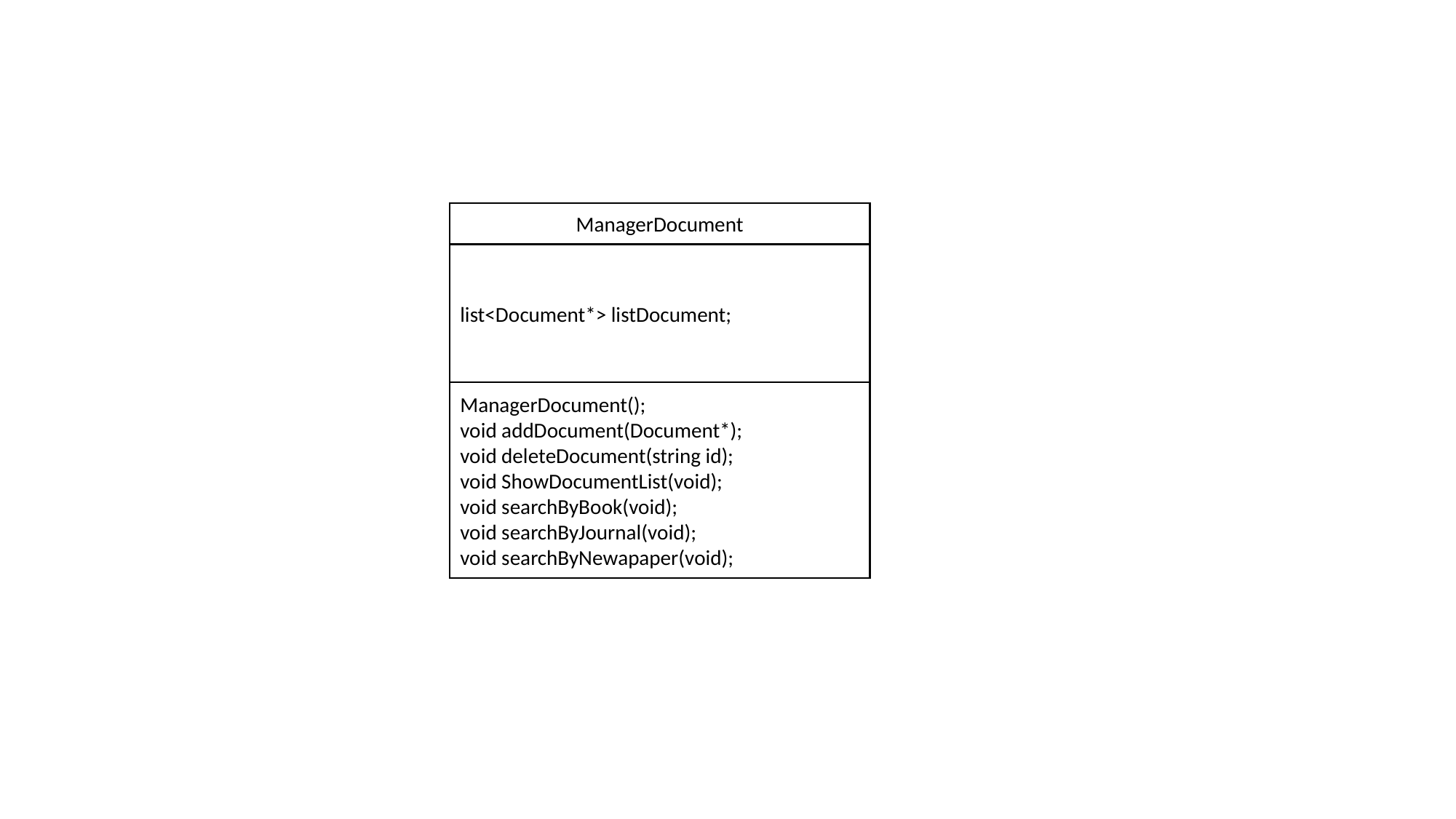

ManagerDocument
list<Document*> listDocument;
ManagerDocument();
void addDocument(Document*);
void deleteDocument(string id);
void ShowDocumentList(void);
void searchByBook(void);
void searchByJournal(void);
void searchByNewapaper(void);